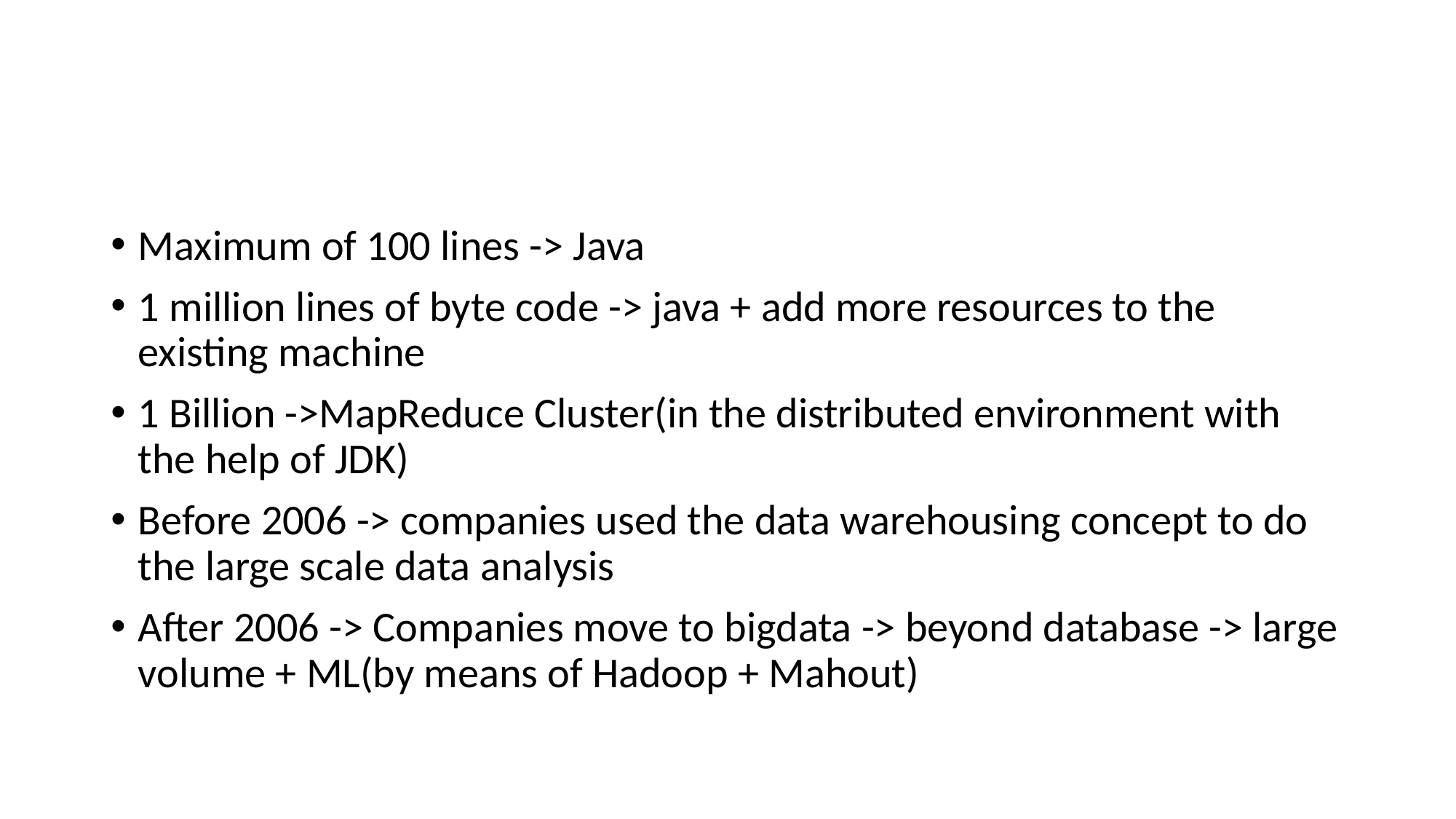

#
Maximum of 100 lines -> Java
1 million lines of byte code -> java + add more resources to the existing machine
1 Billion ->MapReduce Cluster(in the distributed environment with the help of JDK)
Before 2006 -> companies used the data warehousing concept to do the large scale data analysis
After 2006 -> Companies move to bigdata -> beyond database -> large volume + ML(by means of Hadoop + Mahout)